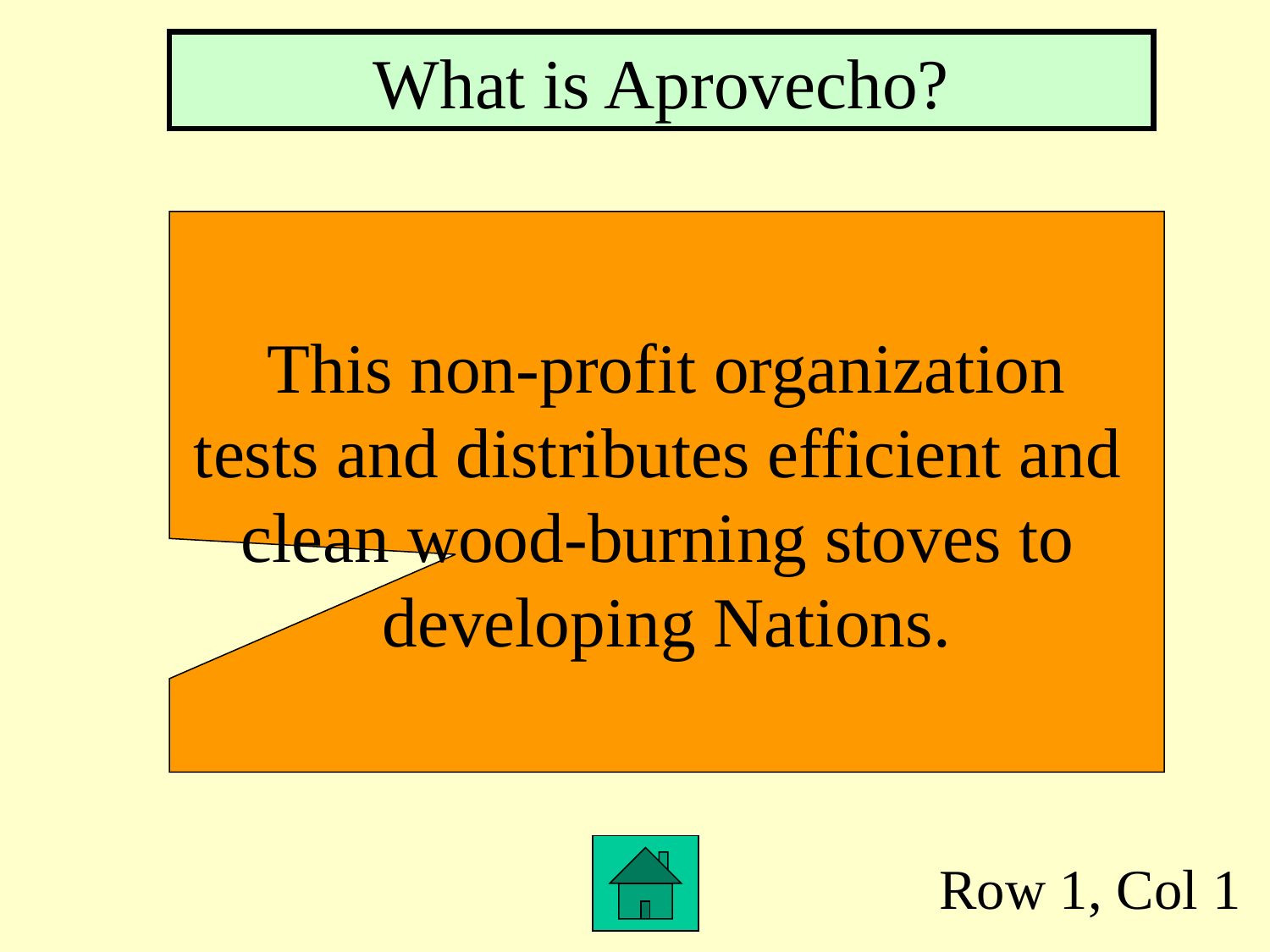

What is Aprovecho?
This non-profit organization
tests and distributes efficient and
clean wood-burning stoves to
developing Nations.

Row 1, Col 1